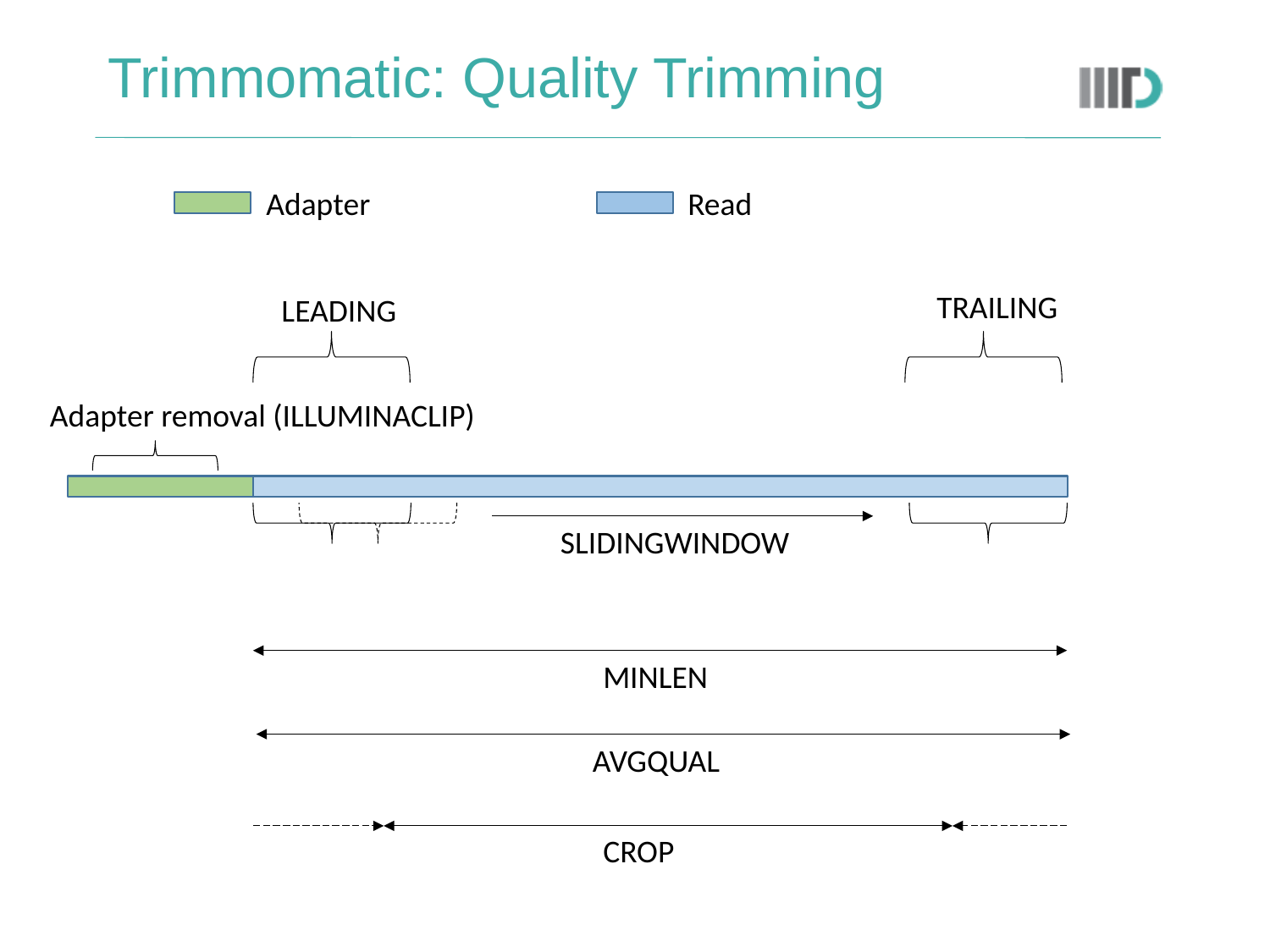

# Trimmomatic: Quality Trimming
Adapter
Read

TRAILING
LEADING
Adapter removal (ILLUMINACLIP)

SLIDINGWINDOW
MINLEN
AVGQUAL
CROP